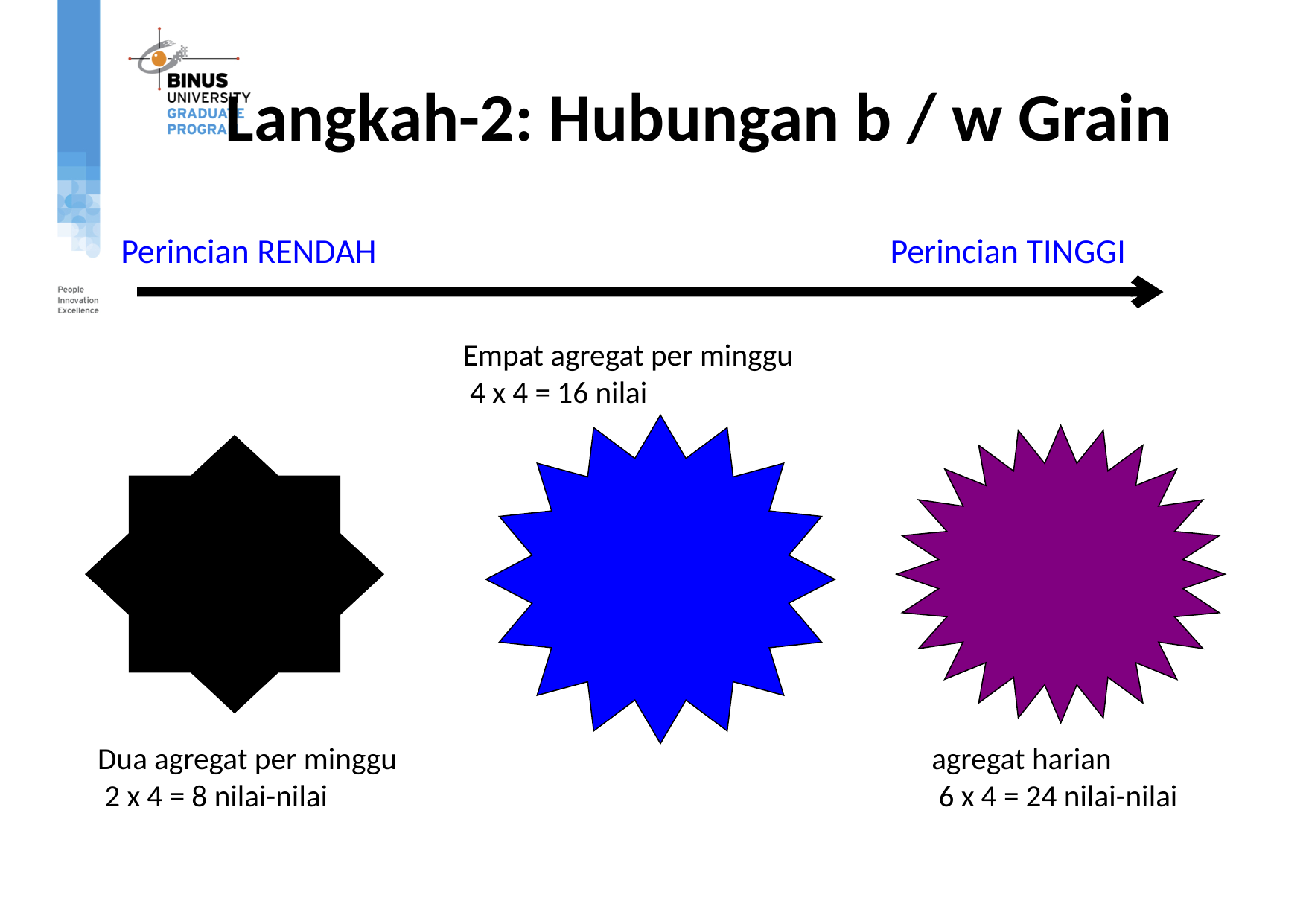

# Langkah-2: Hubungan b / w Grain
Perincian RENDAH
Perincian TINGGI

Empat agregat per minggu
 4 x 4 = 16 nilai

agregat harian
 6 x 4 = 24 nilai-nilai

Dua agregat per minggu
 2 x 4 = 8 nilai-nilai